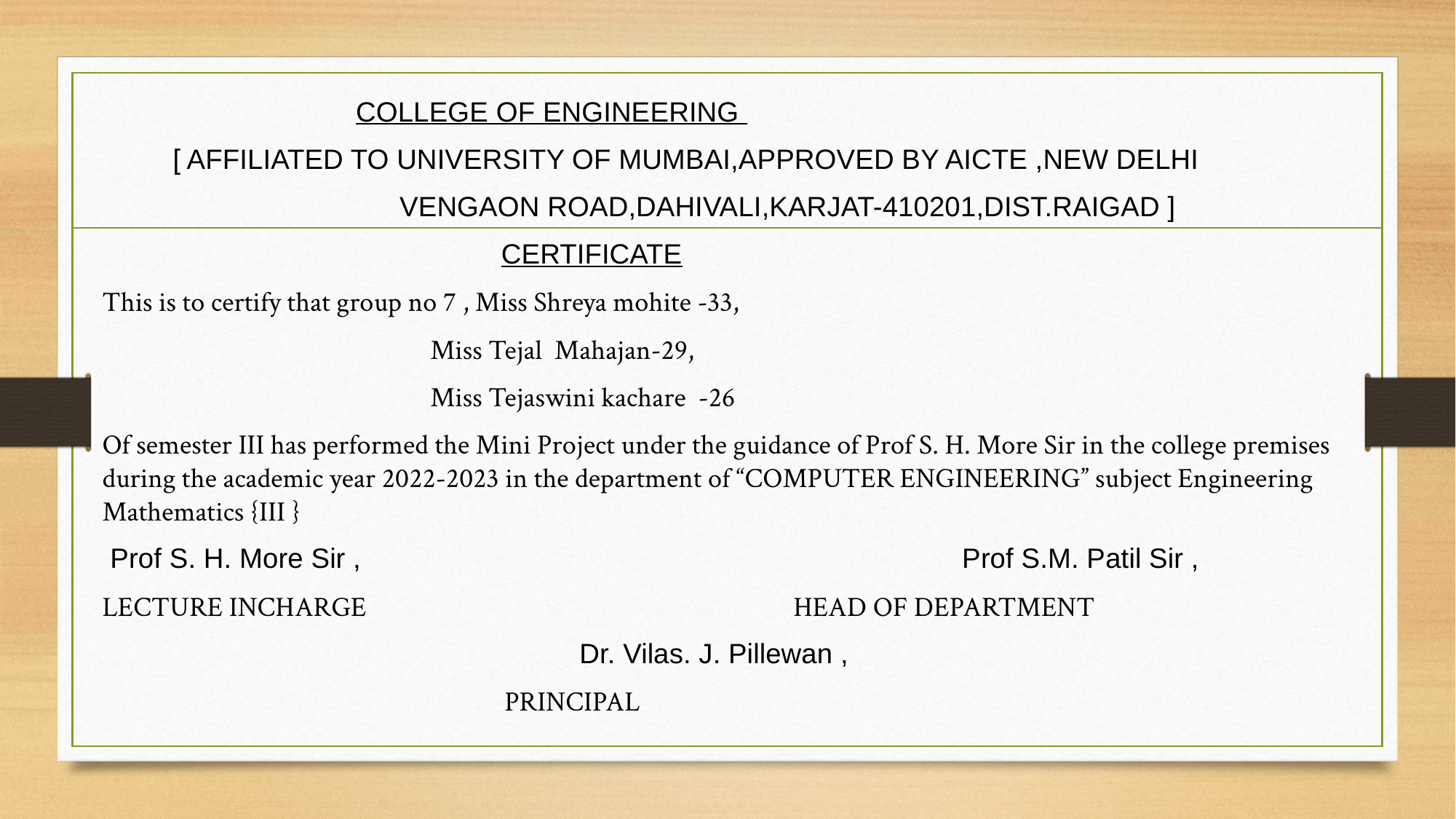

COLLEGE OF ENGINEERING
         [ AFFILIATED TO UNIVERSITY OF MUMBAI,APPROVED BY AICTE ,NEW DELHI
                                      VENGAON ROAD,DAHIVALI,KARJAT-410201,DIST.RAIGAD ]
                                                   CERTIFICATE
This is to certify that group no 7 , Miss Shreya mohite -33,
                                                     Miss Tejal  Mahajan-29,
                                                     Miss Tejaswini kachare  -26
Of semester III has performed the Mini Project under the guidance of Prof S. H. More Sir in the college premises during the academic year 2022-2023 in the department of “COMPUTER ENGINEERING” subject Engineering Mathematics {III }
 Prof S. H. More Sir ,                                                                             Prof S.M. Patil Sir ,
LECTURE INCHARGE                                                                     HEAD OF DEPARTMENT
                                                             Dr. Vilas. J. Pillewan ,
                                                                 PRINCIPAL